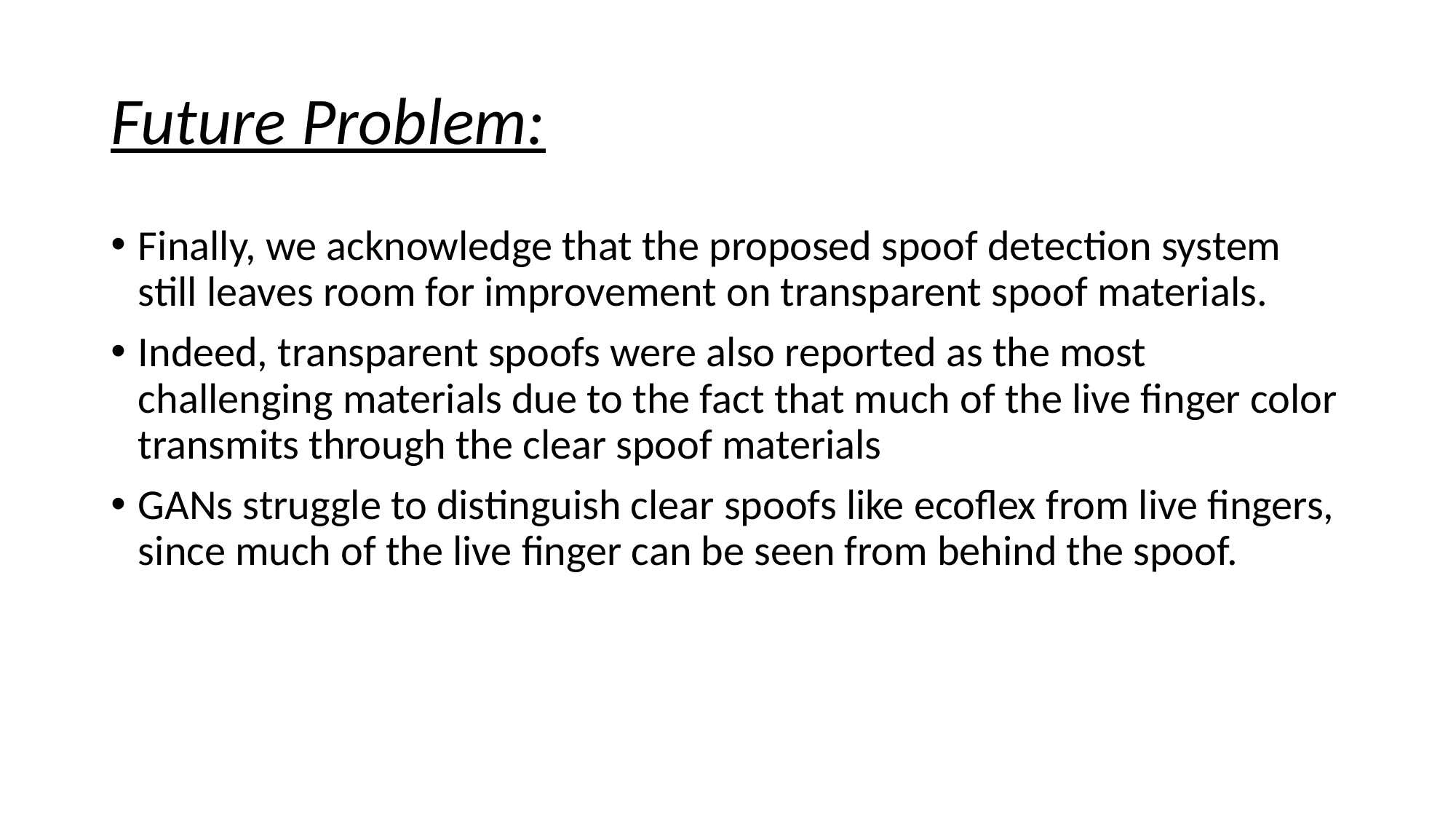

# Future Problem:
Finally, we acknowledge that the proposed spoof detection system still leaves room for improvement on transparent spoof materials.
Indeed, transparent spoofs were also reported as the most challenging materials due to the fact that much of the live finger color transmits through the clear spoof materials
GANs struggle to distinguish clear spoofs like ecoflex from live fingers, since much of the live finger can be seen from behind the spoof.